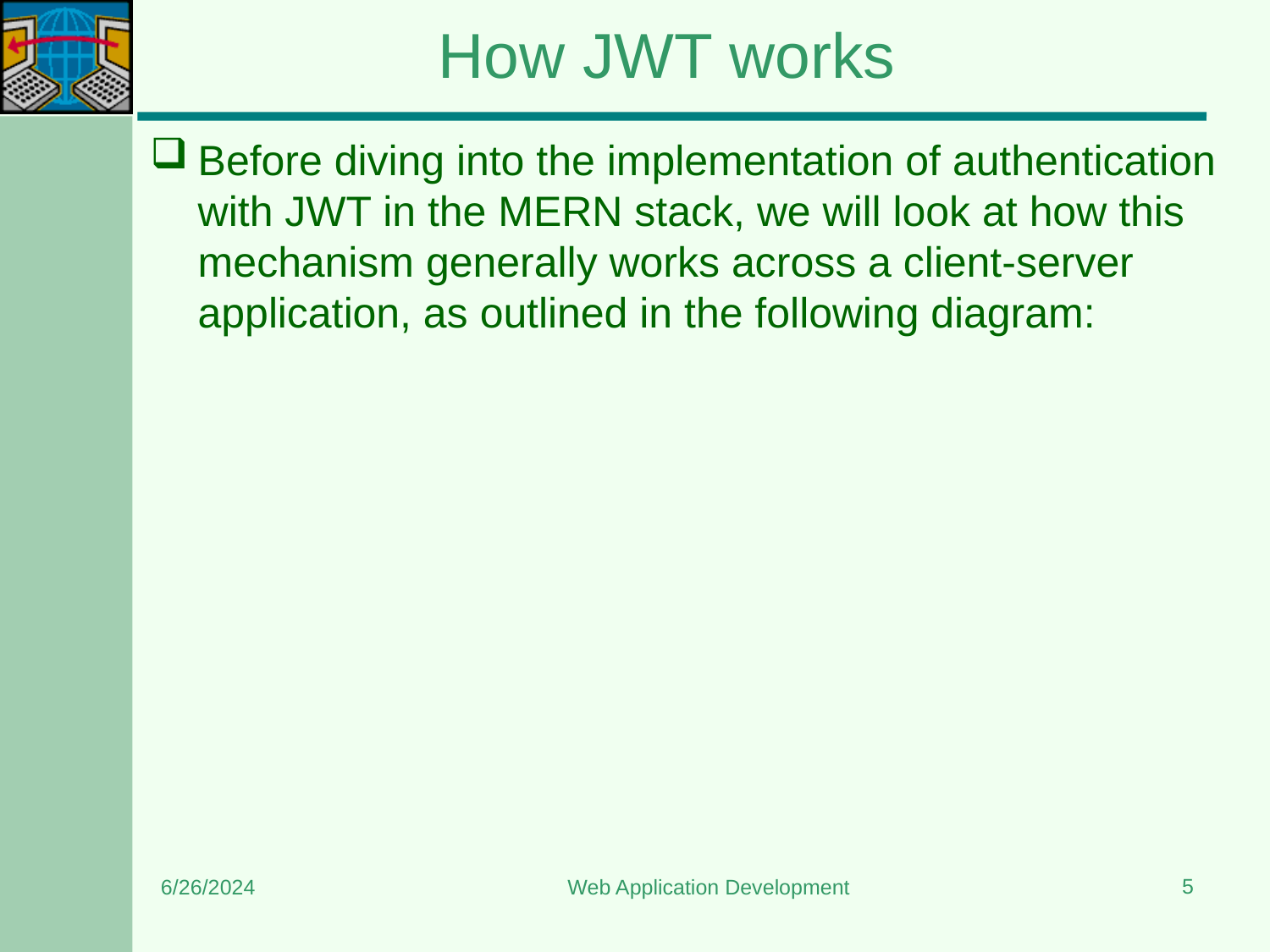

# How JWT works
Before diving into the implementation of authentication with JWT in the MERN stack, we will look at how this mechanism generally works across a client-server application, as outlined in the following diagram:

5
6/26/2024
Web Application Development